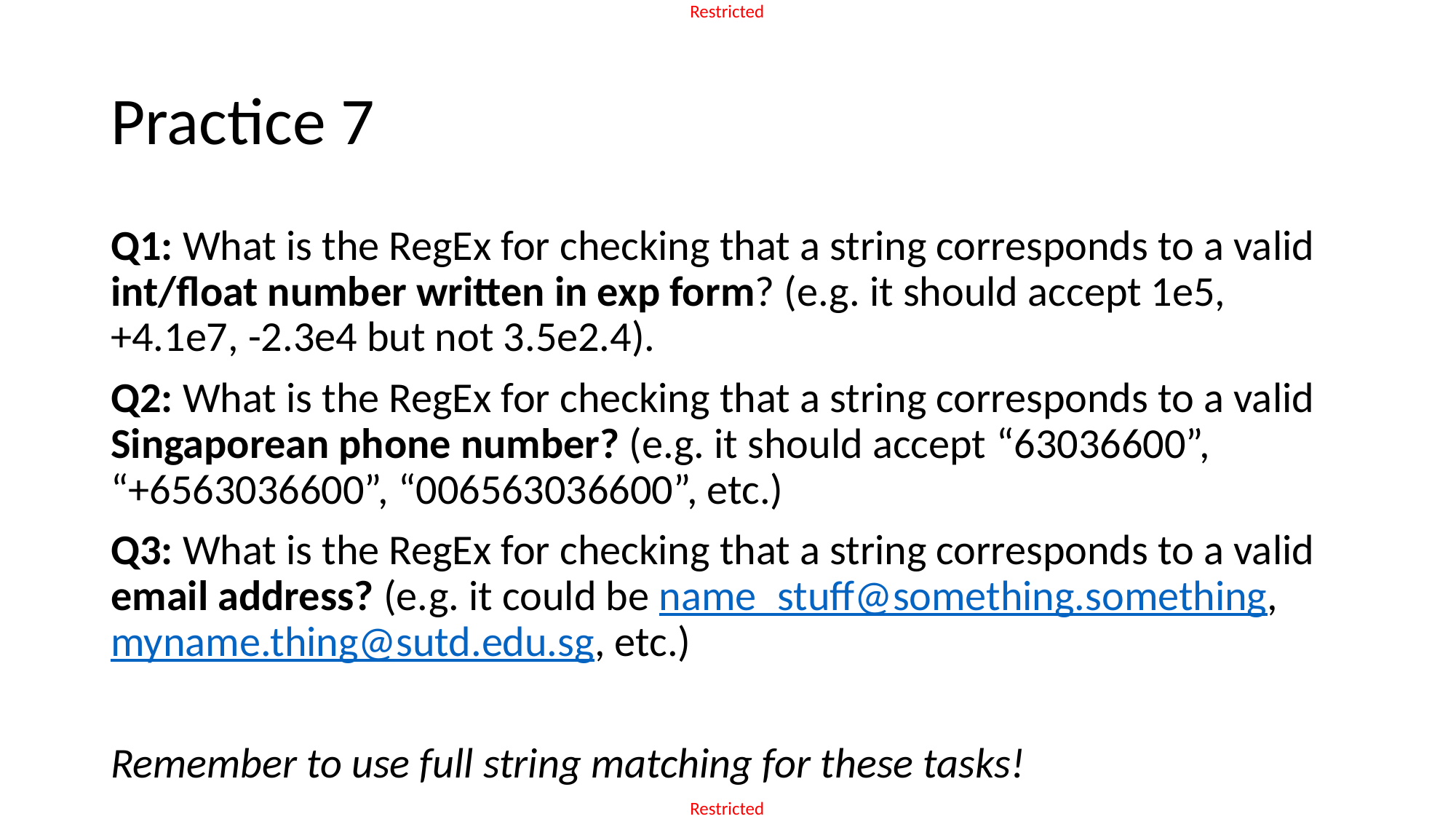

# Practice 7
Q1: What is the RegEx for checking that a string corresponds to a valid int/float number written in exp form? (e.g. it should accept 1e5, +4.1e7, -2.3e4 but not 3.5e2.4).
Q2: What is the RegEx for checking that a string corresponds to a valid Singaporean phone number? (e.g. it should accept “63036600”, “+6563036600”, “006563036600”, etc.)
Q3: What is the RegEx for checking that a string corresponds to a valid email address? (e.g. it could be name_stuff@something.something, myname.thing@sutd.edu.sg, etc.)

Remember to use full string matching for these tasks!